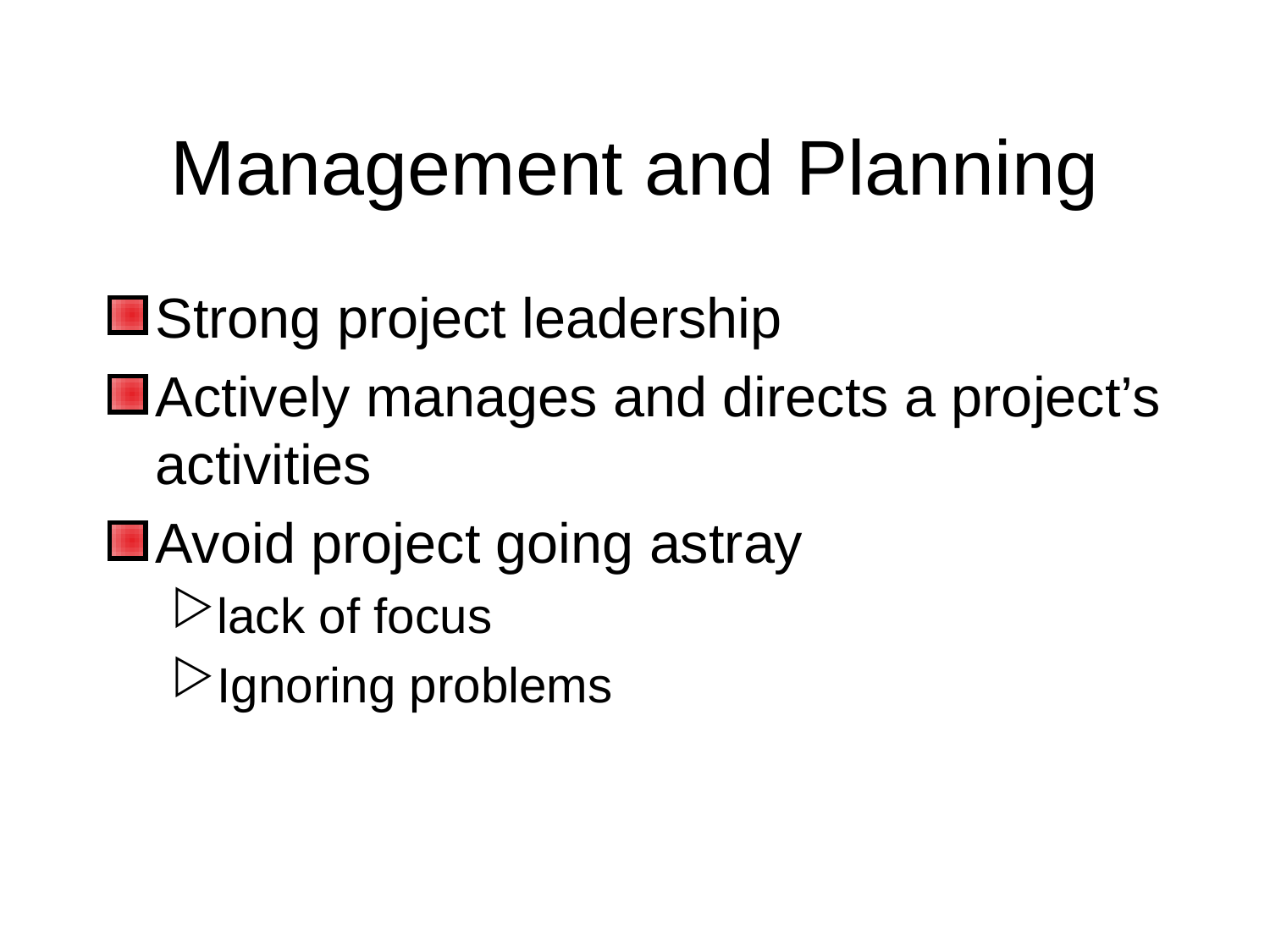

# Management and Planning
Strong project leadership
Actively manages and directs a project’s activities
Avoid project going astray
lack of focus
Ignoring problems